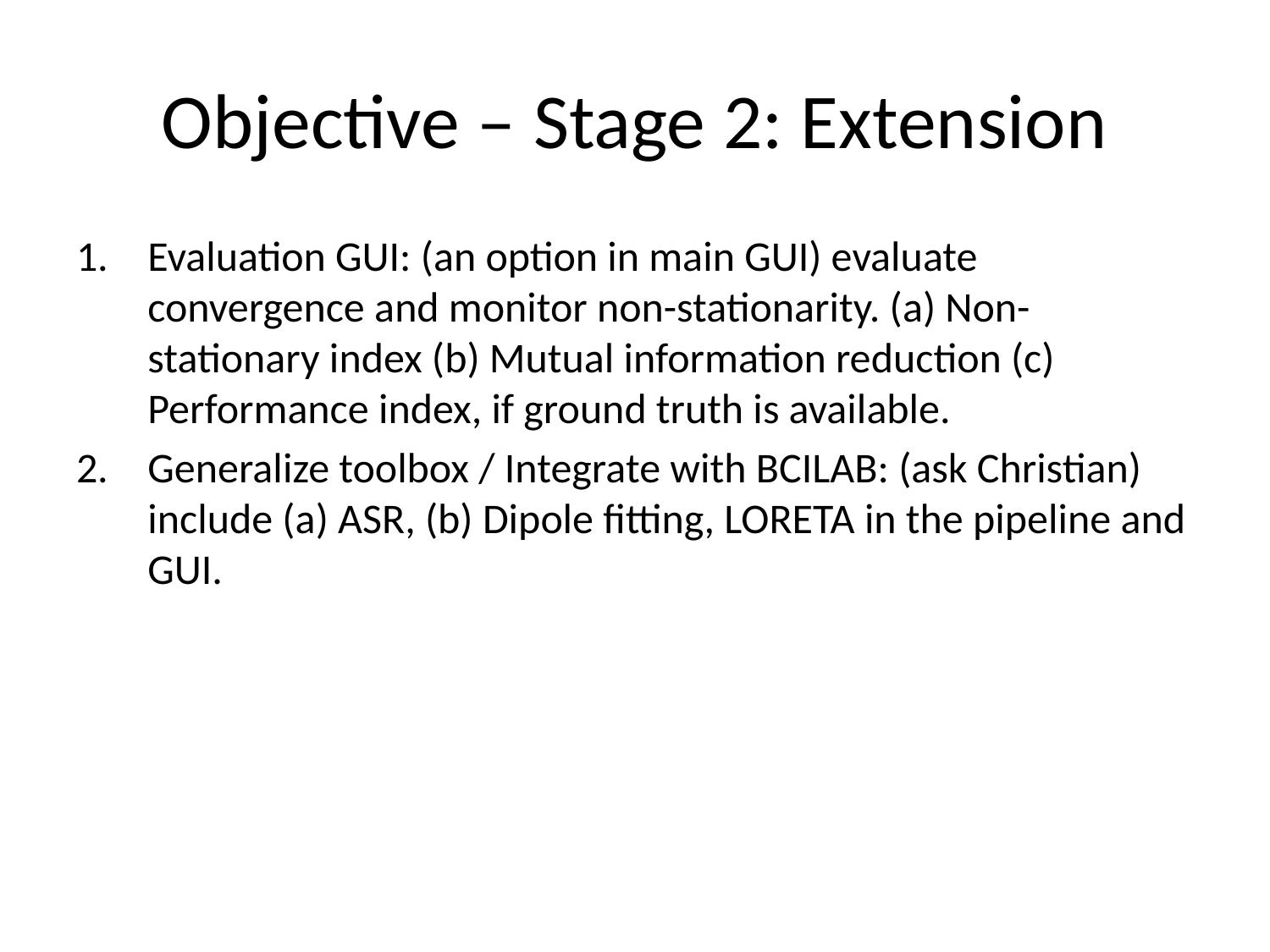

# Objective – Stage 2: Extension
Evaluation GUI: (an option in main GUI) evaluate convergence and monitor non-stationarity. (a) Non-stationary index (b) Mutual information reduction (c) Performance index, if ground truth is available.
Generalize toolbox / Integrate with BCILAB: (ask Christian) include (a) ASR, (b) Dipole fitting, LORETA in the pipeline and GUI.